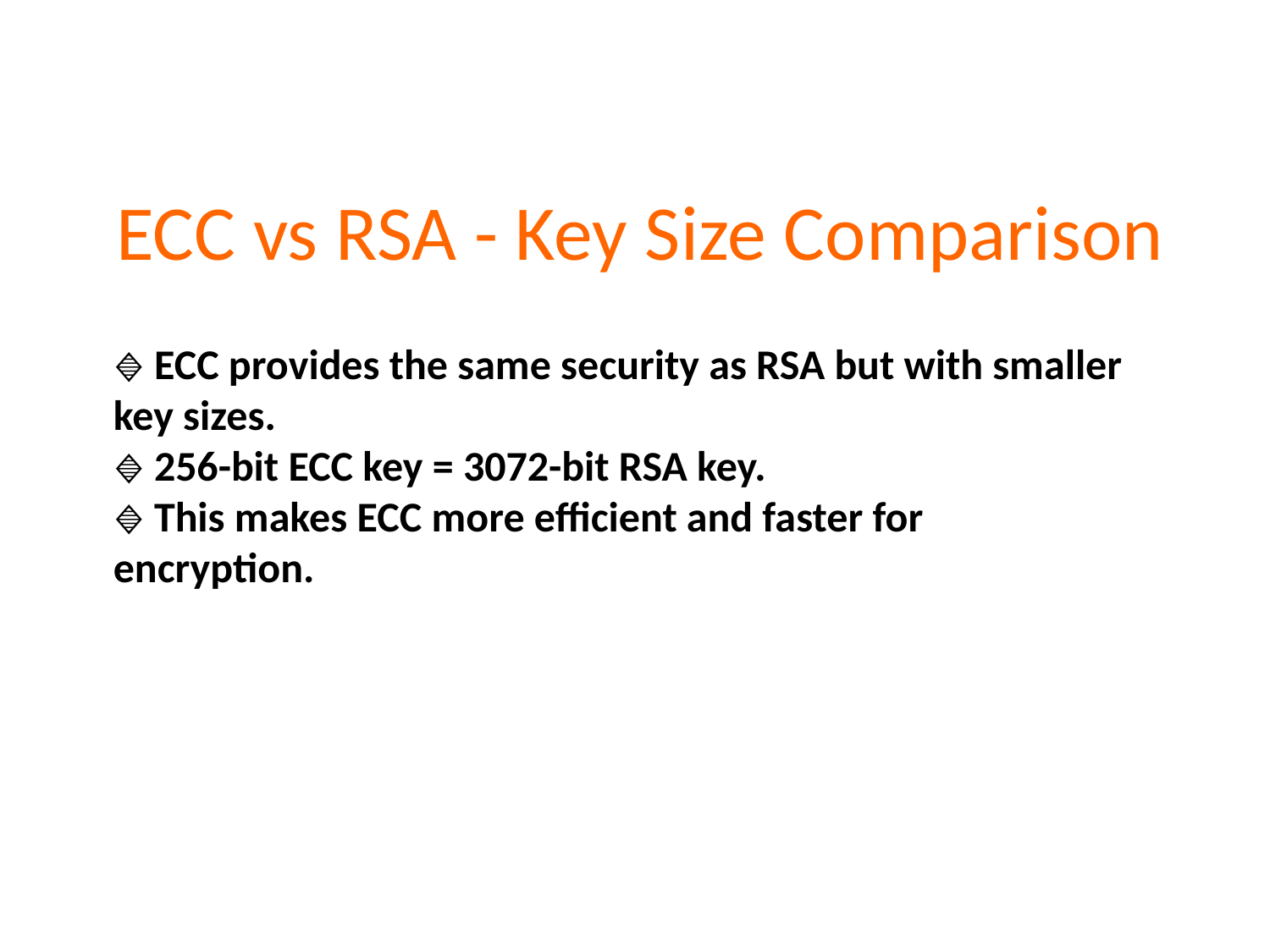

# ECC vs RSA - Key Size Comparison

🔹 ECC provides the same security as RSA but with smaller key sizes.
🔹 256-bit ECC key = 3072-bit RSA key.
🔹 This makes ECC more efficient and faster for encryption.